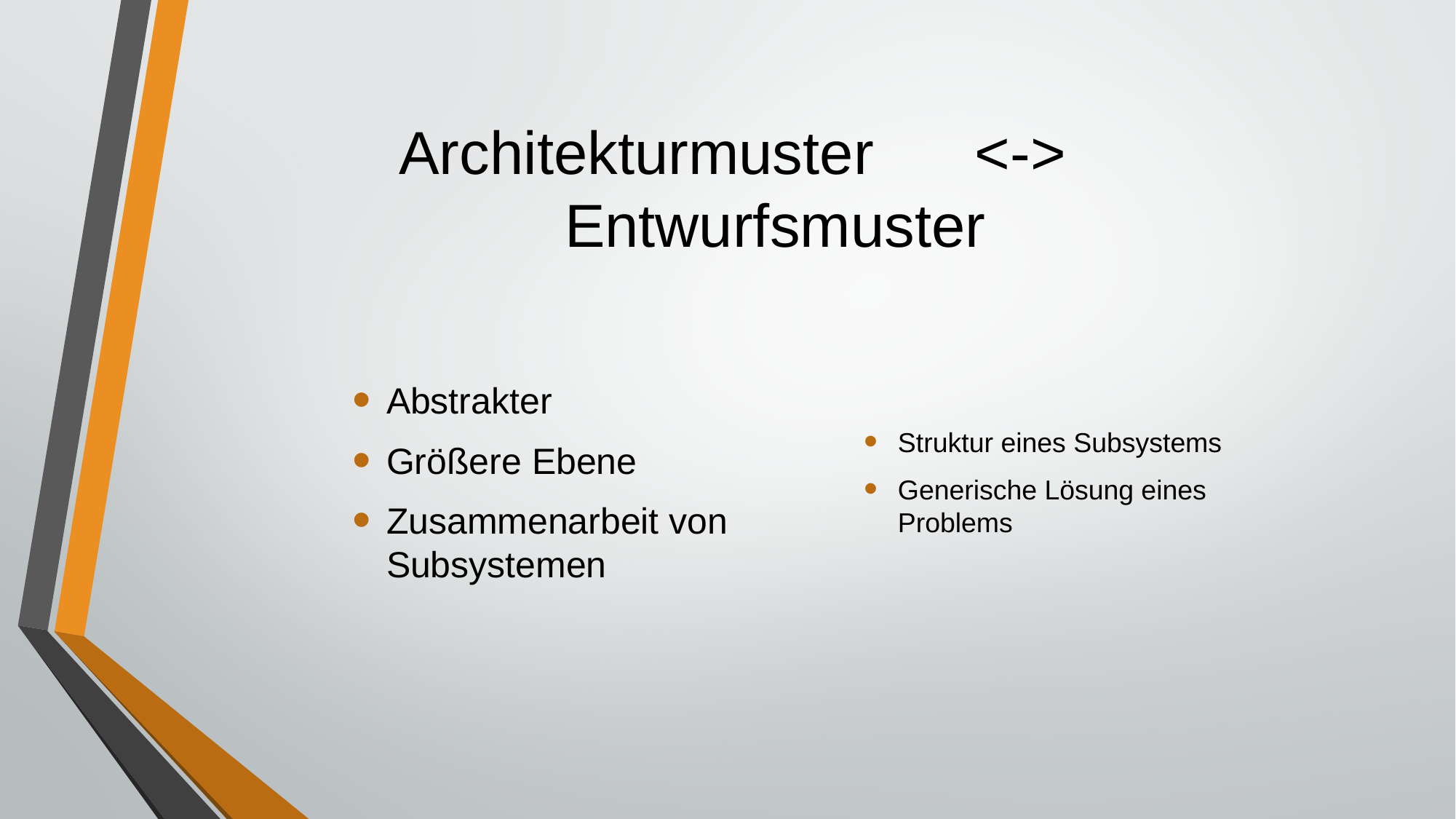

# Architekturmuster      <->      Entwurfsmuster
Abstrakter
Größere Ebene
Zusammenarbeit von Subsystemen
Struktur eines Subsystems
Generische Lösung eines
Problems